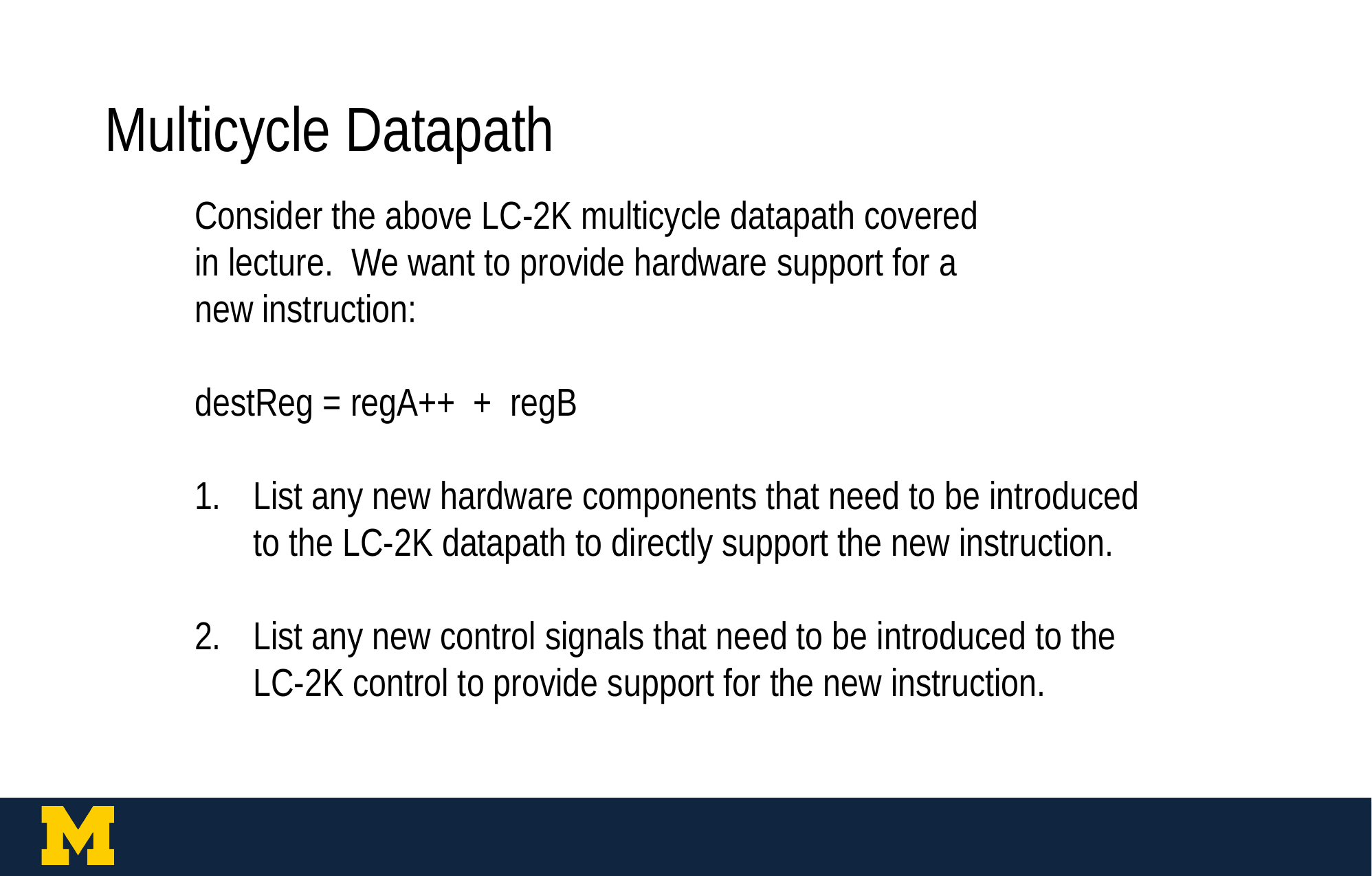

# Multicycle Datapath
Consider the above LC-2K multicycle datapath covered
in lecture.  We want to provide hardware support for a
new instruction:

destReg = regA++  +  regB

List any new hardware components that need to be introduced
to the LC-2K datapath to directly support the new instruction.

List any new control signals that need to be introduced to the
LC-2K control to provide support for the new instruction.